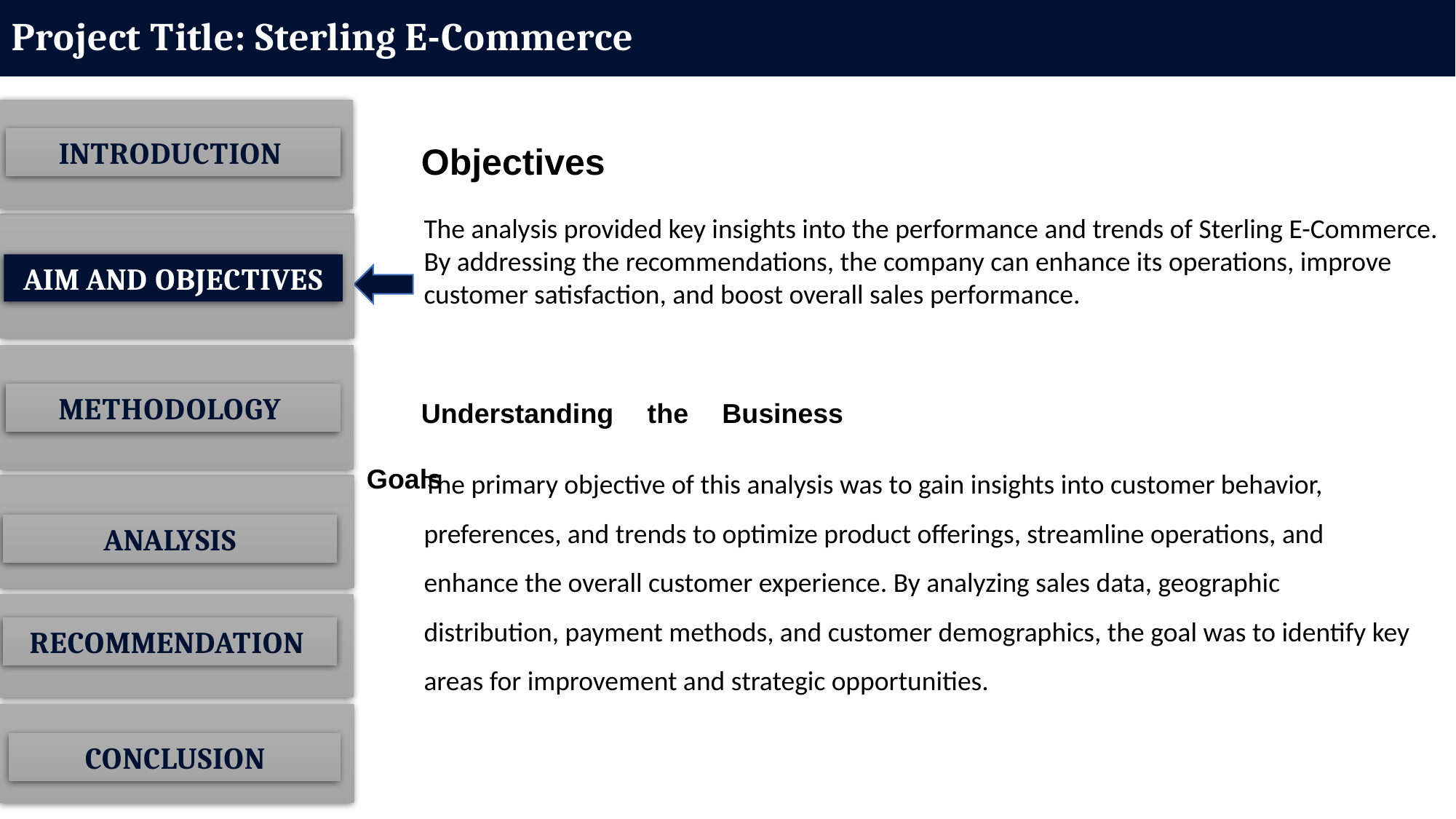

# Project Title: Sterling E-Commerce
Objectives

INTRODUCTION
AIM AND OBJECTIVES

ANALYSIS

The analysis provided key insights into the performance and trends of Sterling E-Commerce. By addressing the recommendations, the company can enhance its operations, improve customer satisfaction, and boost overall sales performance.

Understanding the Business Goals
METHODOLOGY
The primary objective of this analysis was to gain insights into customer behavior, preferences, and trends to optimize product offerings, streamline operations, and enhance the overall customer experience. By analyzing sales data, geographic distribution, payment methods, and customer demographics, the goal was to identify key areas for improvement and strategic opportunities.
RECOMMENDATION
CONCLUSION